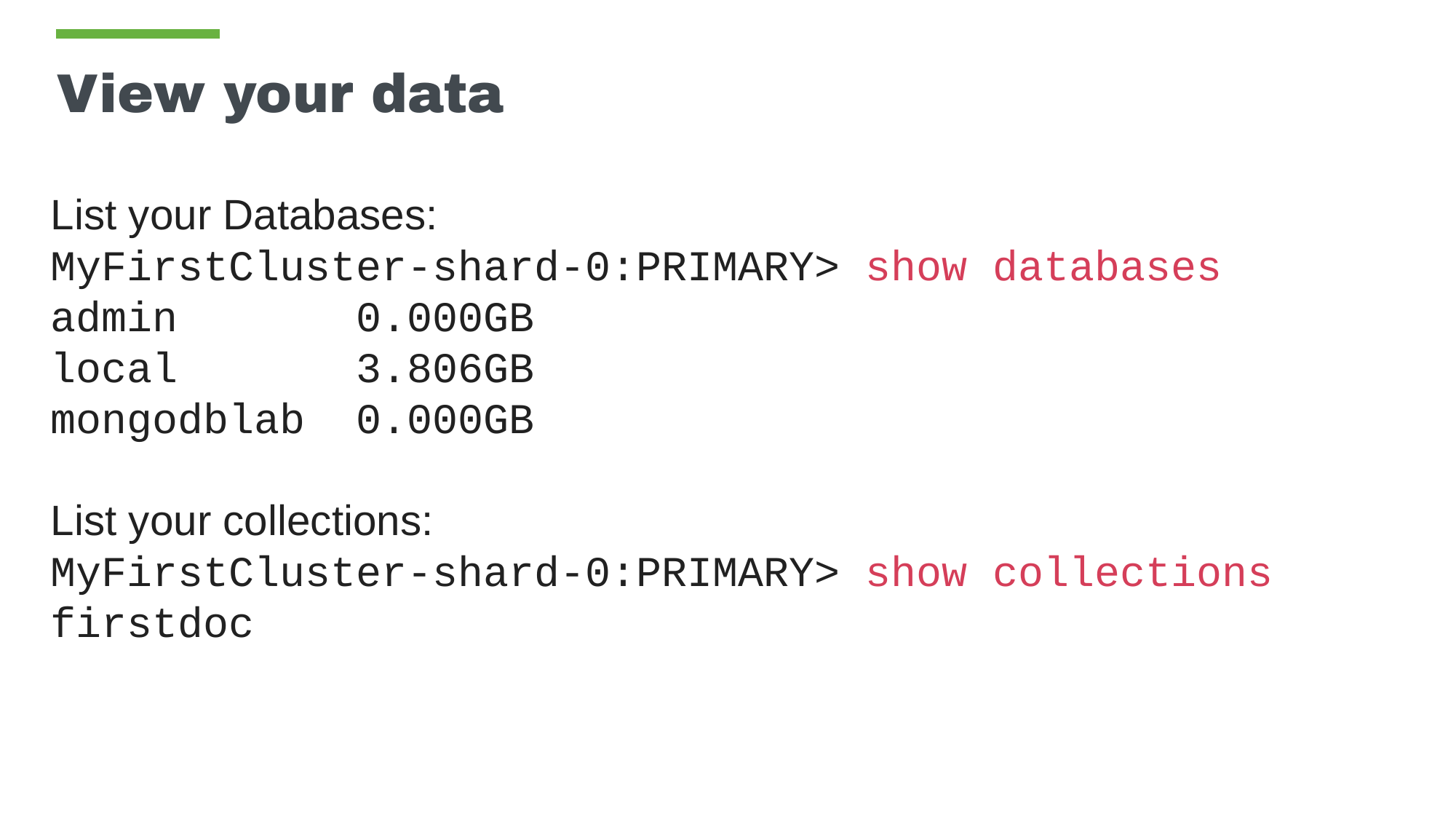

# View your data
List your Databases:
MyFirstCluster-shard-0:PRIMARY> show databases
admin       0.000GB
local       3.806GB
mongodblab  0.000GB
List your collections:
MyFirstCluster-shard-0:PRIMARY> show collections
firstdoc